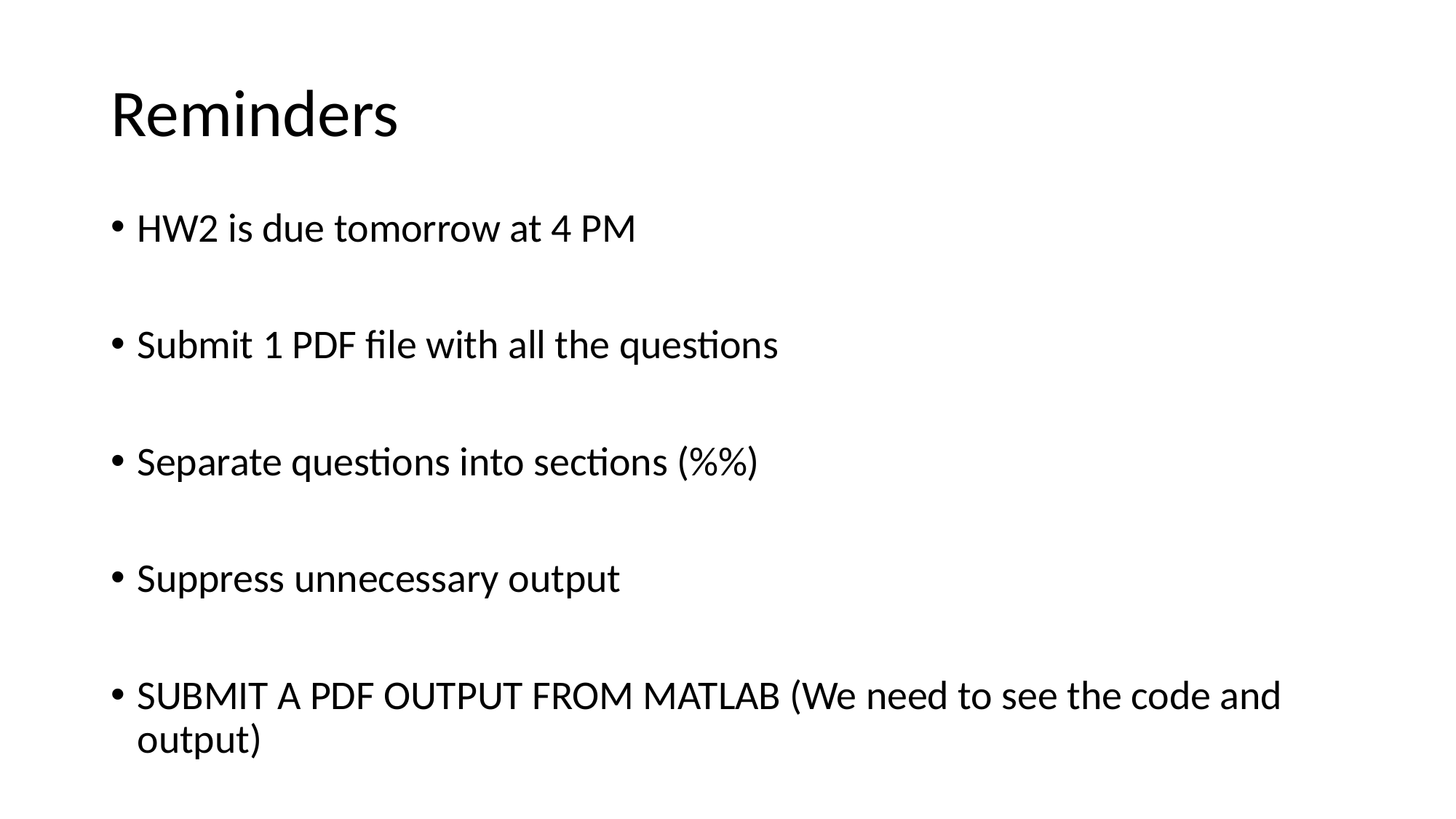

# Reminders
HW2 is due tomorrow at 4 PM

Submit 1 PDF file with all the questions

Separate questions into sections (%%)

Suppress unnecessary output

SUBMIT A PDF OUTPUT FROM MATLAB (We need to see the code and output)